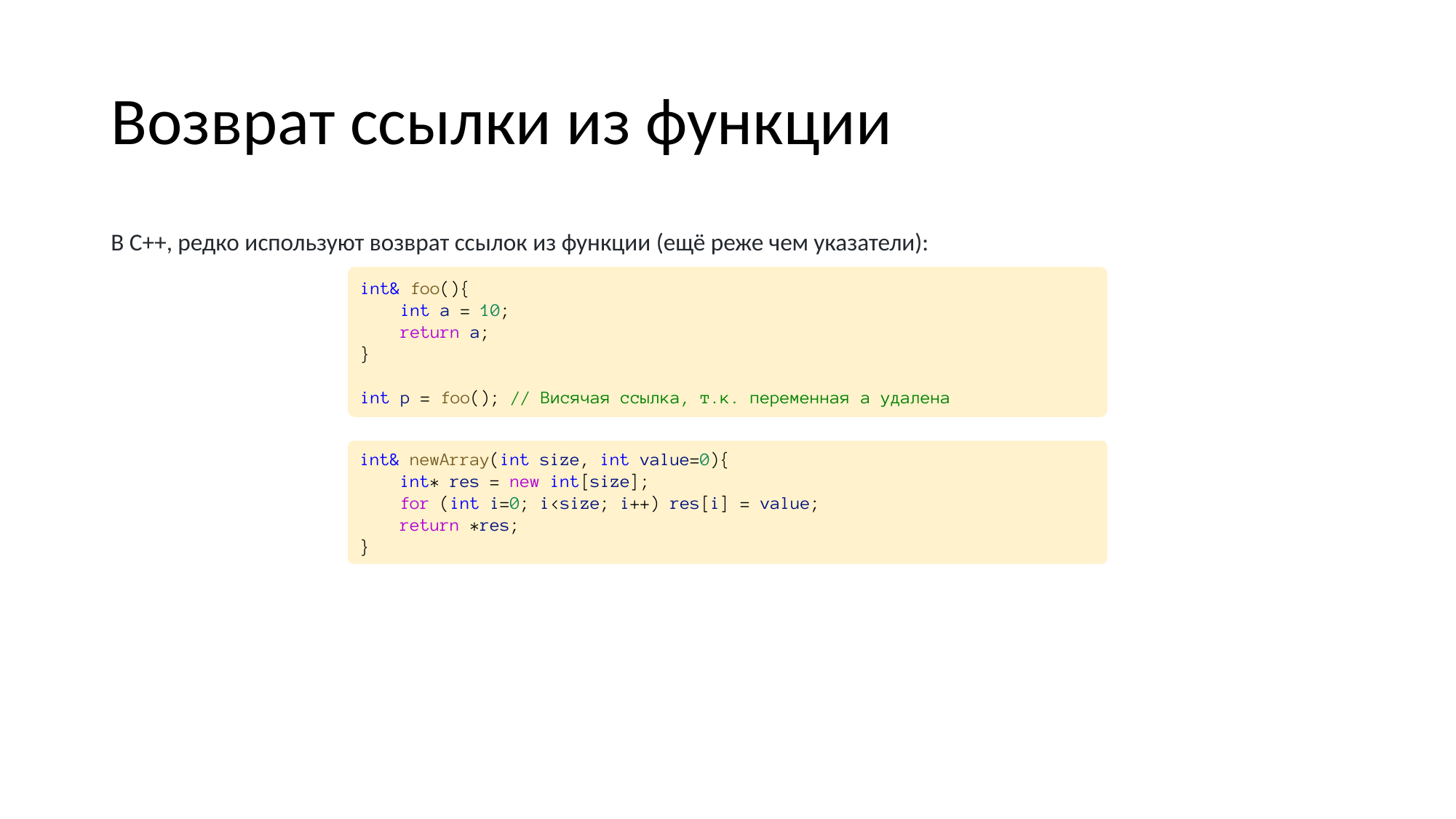

# Возврат ссылки из функции
В С++, редко используют возврат ссылок из функции (ещё реже чем указатели):

int& foo(){
    int a = 10;
    return a;
}

int p = foo(); // Висячая ссылка, т.к. переменная a удалена
int& newArray(int size, int value=0){
    int* res = new int[size];
    for (int i=0; i<size; i++) res[i] = value;
    return *res;
}